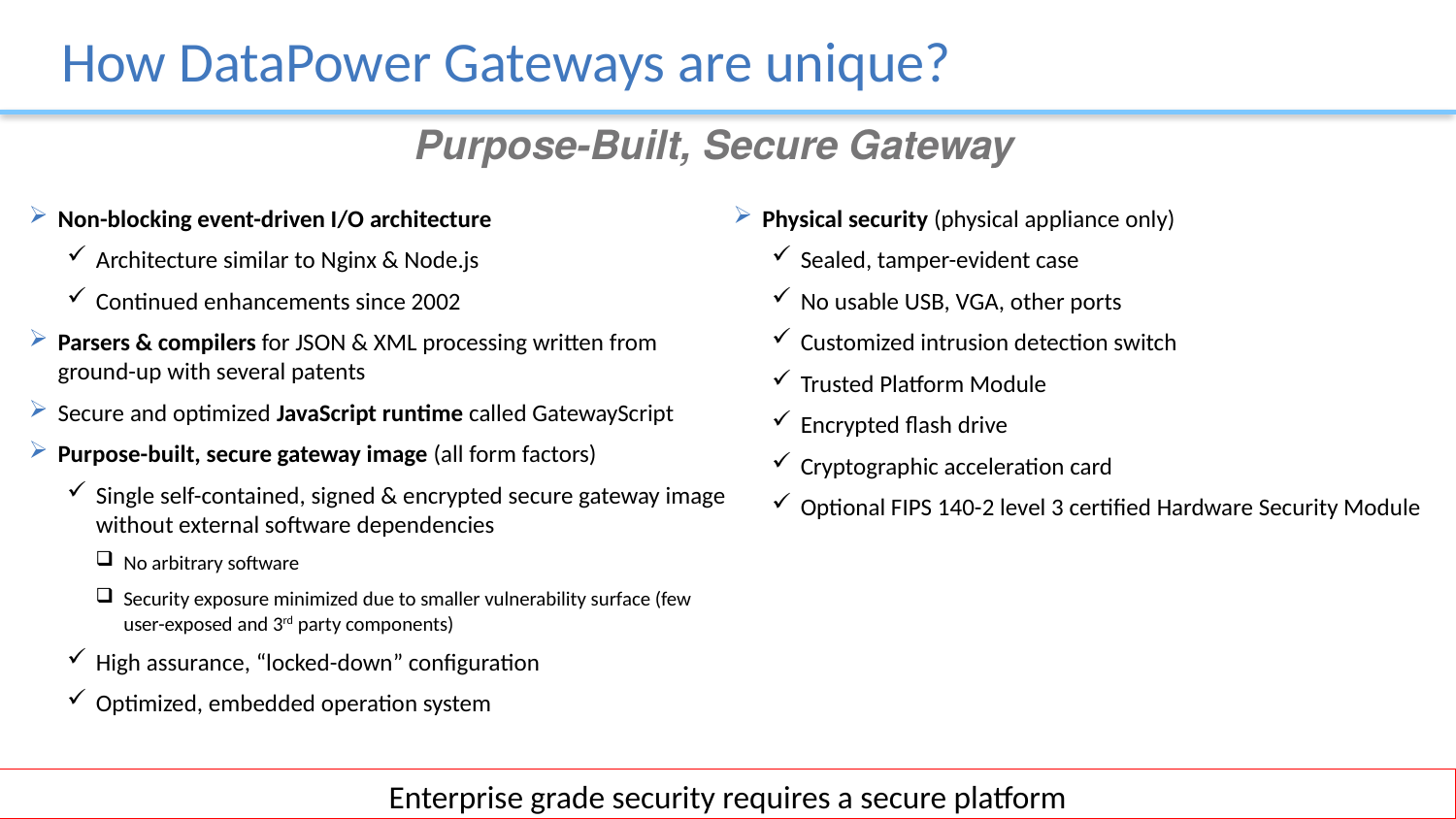

# How DataPower Gateways are unique?
Purpose-Built, Secure Gateway
Non-blocking event-driven I/O architecture
Architecture similar to Nginx & Node.js
Continued enhancements since 2002
Parsers & compilers for JSON & XML processing written from ground-up with several patents
Secure and optimized JavaScript runtime called GatewayScript
Purpose-built, secure gateway image (all form factors)
Single self-contained, signed & encrypted secure gateway image without external software dependencies
No arbitrary software
Security exposure minimized due to smaller vulnerability surface (few user-exposed and 3rd party components)
High assurance, “locked-down” configuration
Optimized, embedded operation system
Physical security (physical appliance only)
Sealed, tamper-evident case
No usable USB, VGA, other ports
Customized intrusion detection switch
Trusted Platform Module
Encrypted flash drive
Cryptographic acceleration card
Optional FIPS 140-2 level 3 certified Hardware Security Module
Enterprise grade security requires a secure platform